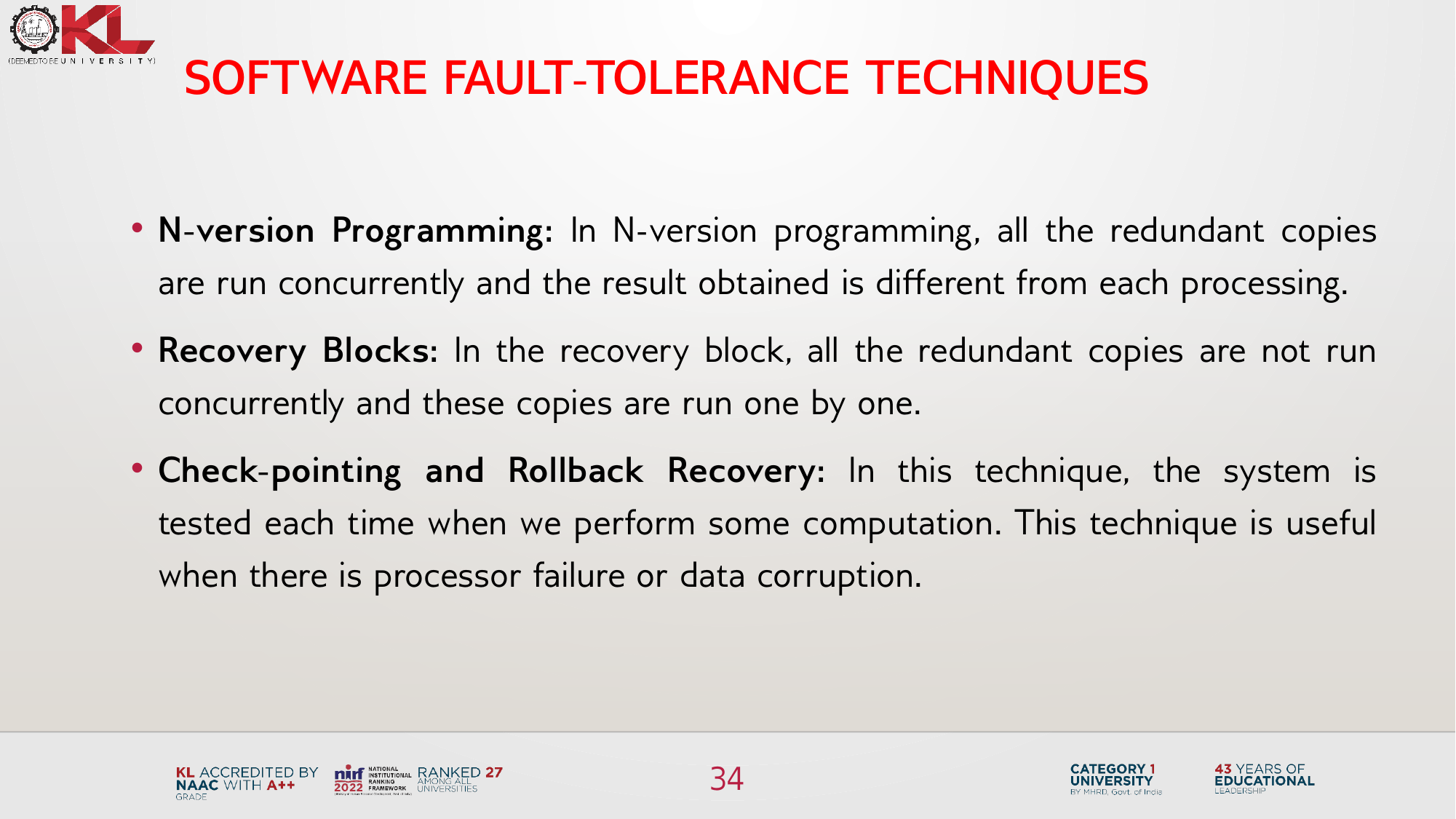

# Software Fault-tolerance Techniques
N-version Programming: In N-version programming, all the redundant copies are run concurrently and the result obtained is different from each processing.
Recovery Blocks: In the recovery block, all the redundant copies are not run concurrently and these copies are run one by one.
Check-pointing and Rollback Recovery: In this technique, the system is tested each time when we perform some computation. This technique is useful when there is processor failure or data corruption.
34